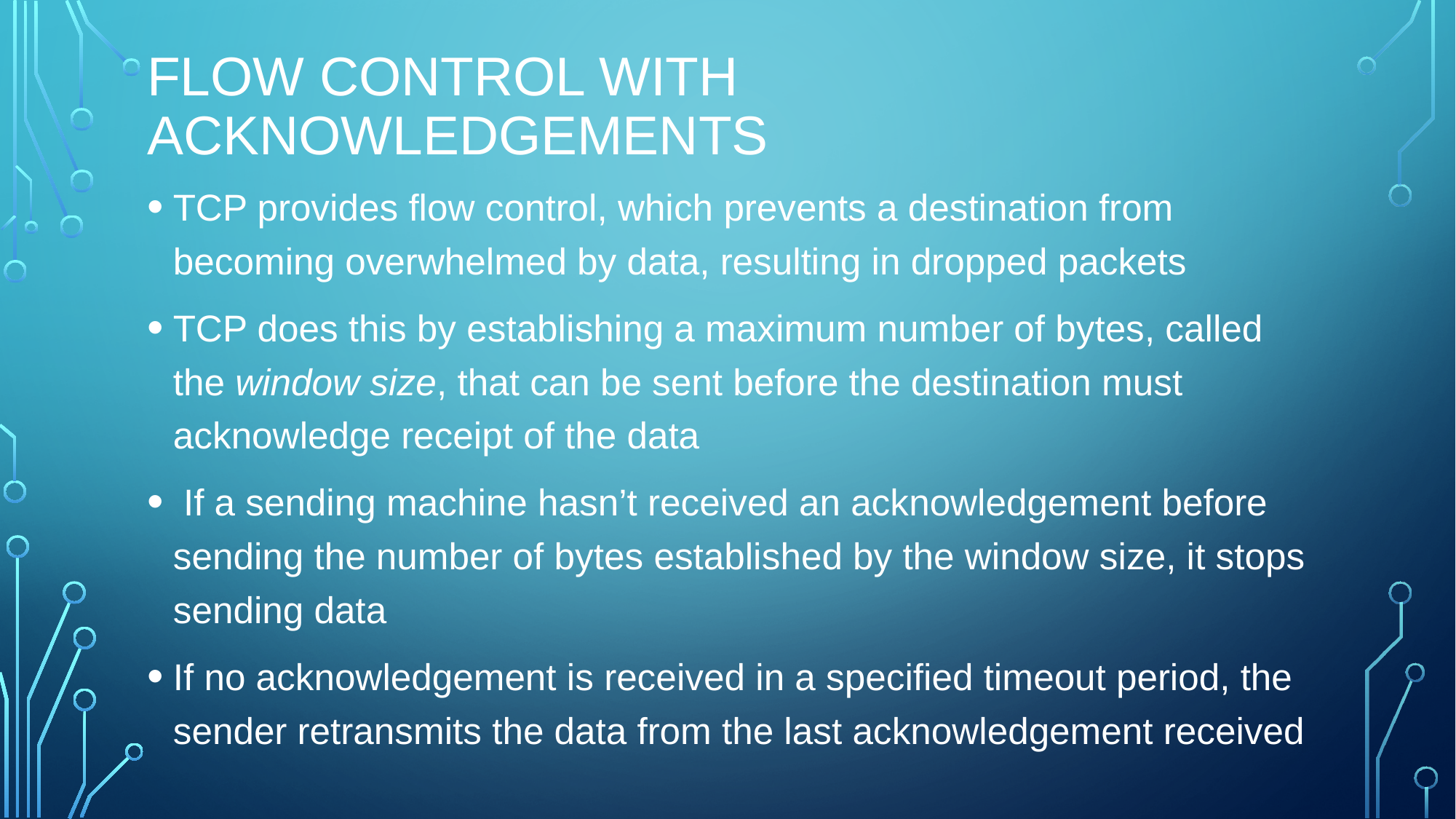

# Flow Control with Acknowledgements
TCP provides flow control, which prevents a destination from becoming overwhelmed by data, resulting in dropped packets
TCP does this by establishing a maximum number of bytes, called the window size, that can be sent before the destination must acknowledge receipt of the data
 If a sending machine hasn’t received an acknowledgement before sending the number of bytes established by the window size, it stops sending data
If no acknowledgement is received in a specified timeout period, the sender retransmits the data from the last acknowledgement received